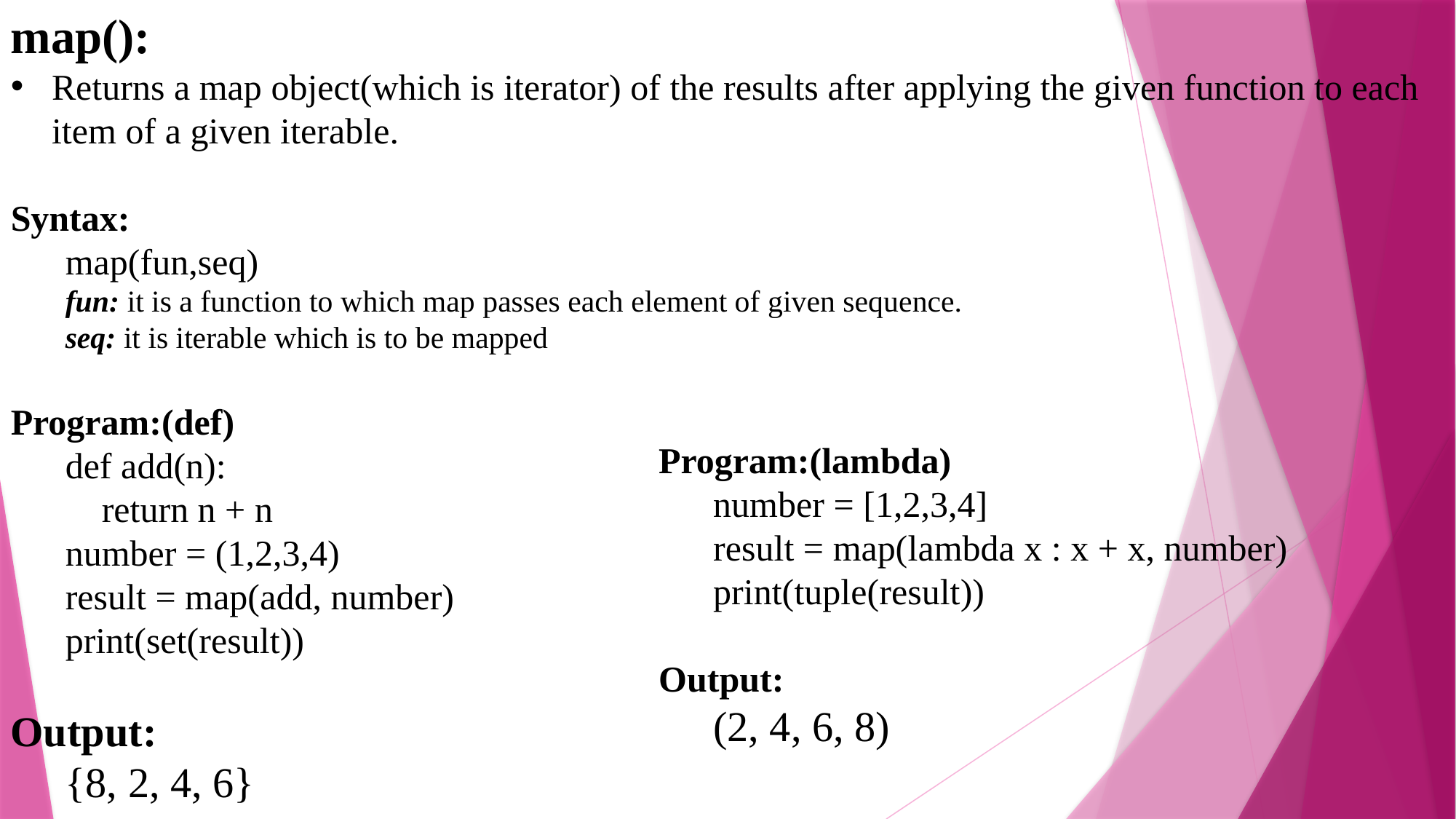

map():
Returns a map object(which is iterator) of the results after applying the given function to each item of a given iterable.

Syntax:
map(fun,seq)
fun: it is a function to which map passes each element of given sequence.
seq: it is iterable which is to be mapped

Program:(def)
def add(n):
    return n + n
number = (1,2,3,4)
result = map(add, number)
print(set(result))

Output:
{8, 2, 4, 6}

Program:(lambda)
number = [1,2,3,4]
result = map(lambda x : x + x, number)
print(tuple(result))

Output:
(2, 4, 6, 8)